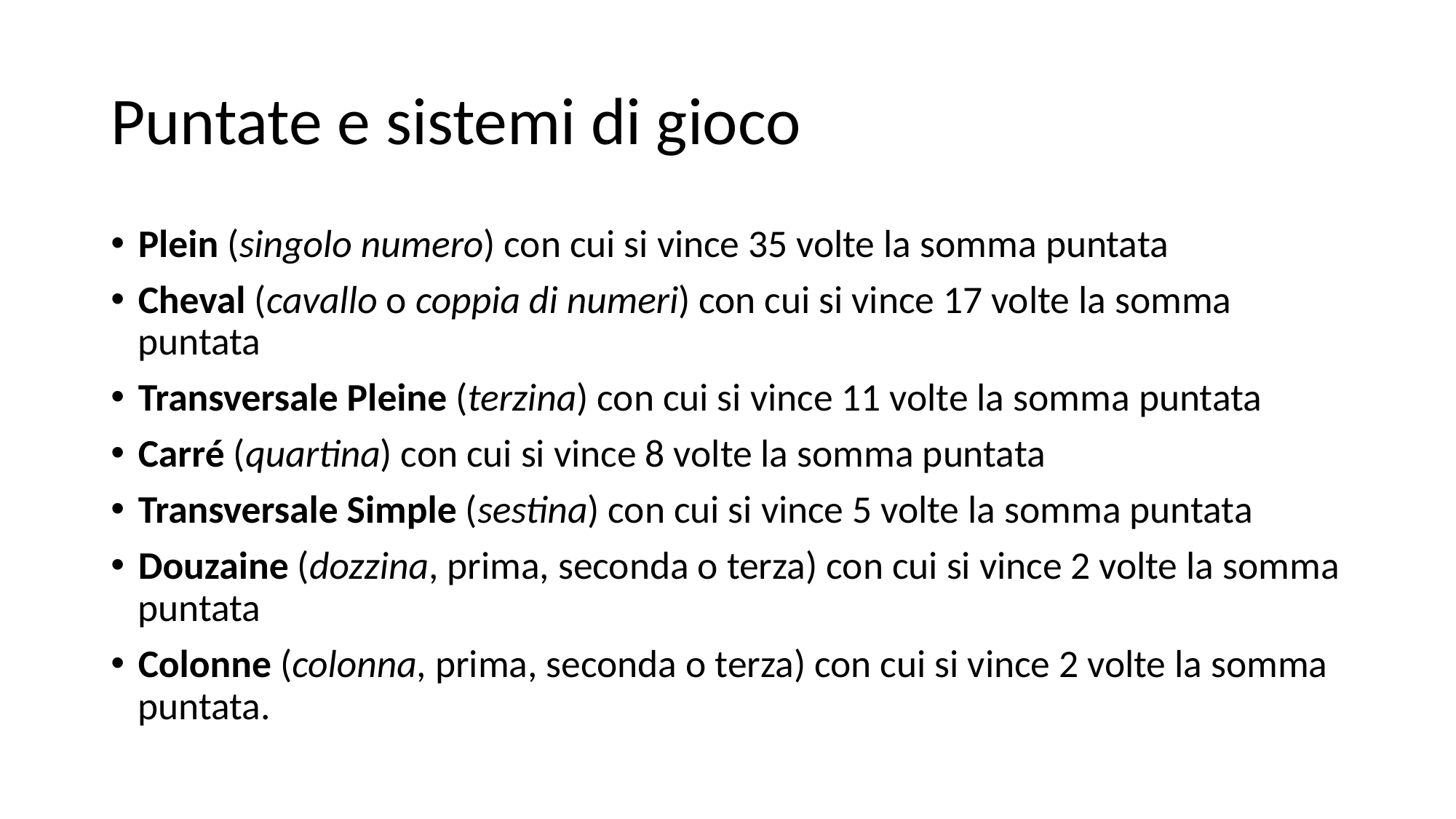

# Puntate e sistemi di gioco
Plein (singolo numero) con cui si vince 35 volte la somma puntata
Cheval (cavallo o coppia di numeri) con cui si vince 17 volte la somma puntata
Transversale Pleine (terzina) con cui si vince 11 volte la somma puntata
Carré (quartina) con cui si vince 8 volte la somma puntata
Transversale Simple (sestina) con cui si vince 5 volte la somma puntata
Douzaine (dozzina, prima, seconda o terza) con cui si vince 2 volte la somma puntata
Colonne (colonna, prima, seconda o terza) con cui si vince 2 volte la somma puntata.